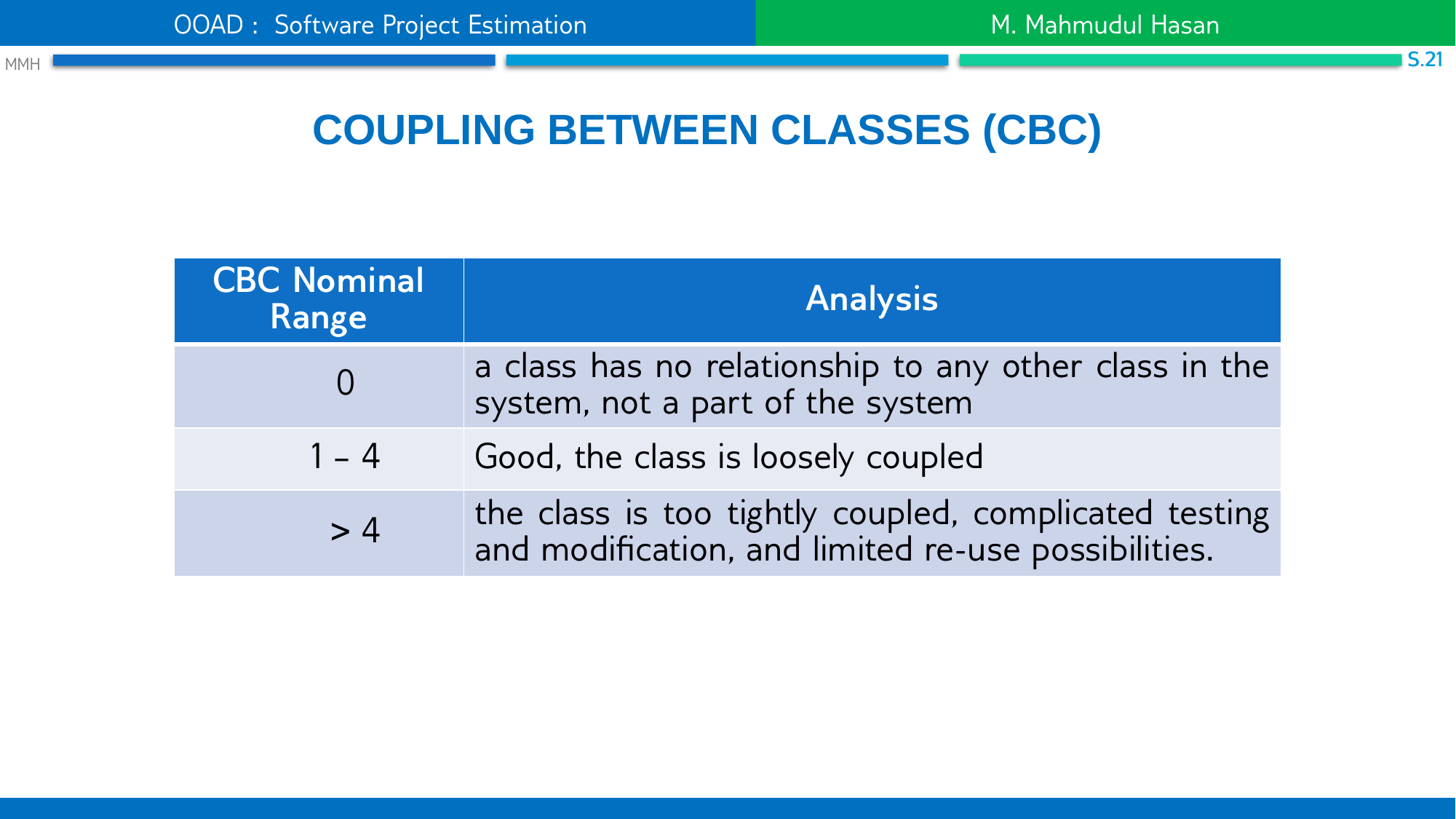

OOAD :  Software Project Estimation
M. Mahmudul Hasan
S.21
  MMH
Coupling Between Classes (CBC)
| CBC Nominal Range | Analysis |
| --- | --- |
| 0 | a class has no relationship to any other class in the system, not a part of the system |
| 1 – 4 | Good, the class is loosely coupled |
| > 4 | the class is too tightly coupled, complicated testing and modification, and limited re-use possibilities. |